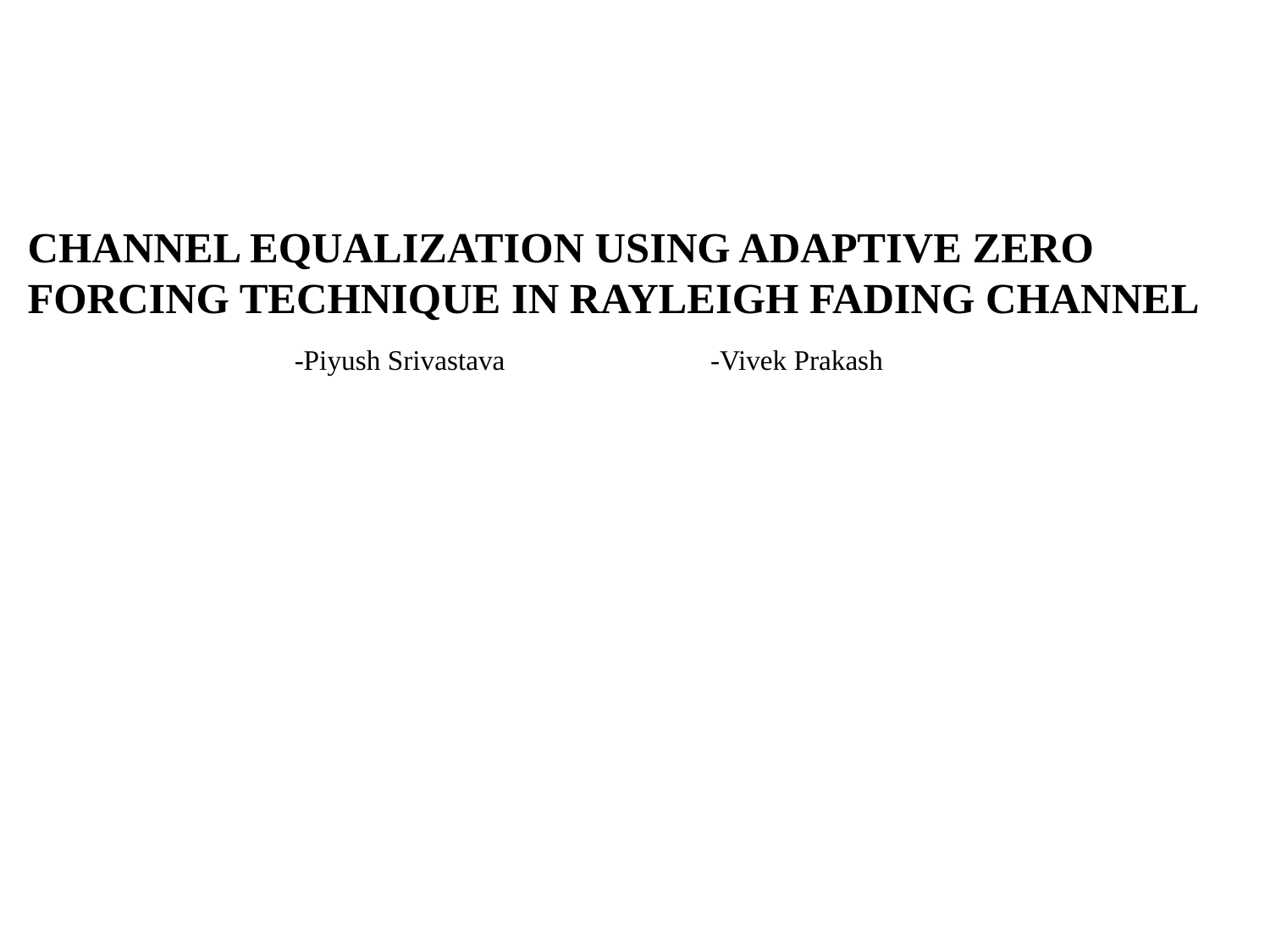

# CHANNEL EQUALIZATION USING ADAPTIVE ZERO FORCING TECHNIQUE IN RAYLEIGH FADING CHANNEL
	-Piyush Srivastava		     -Vivek Prakash